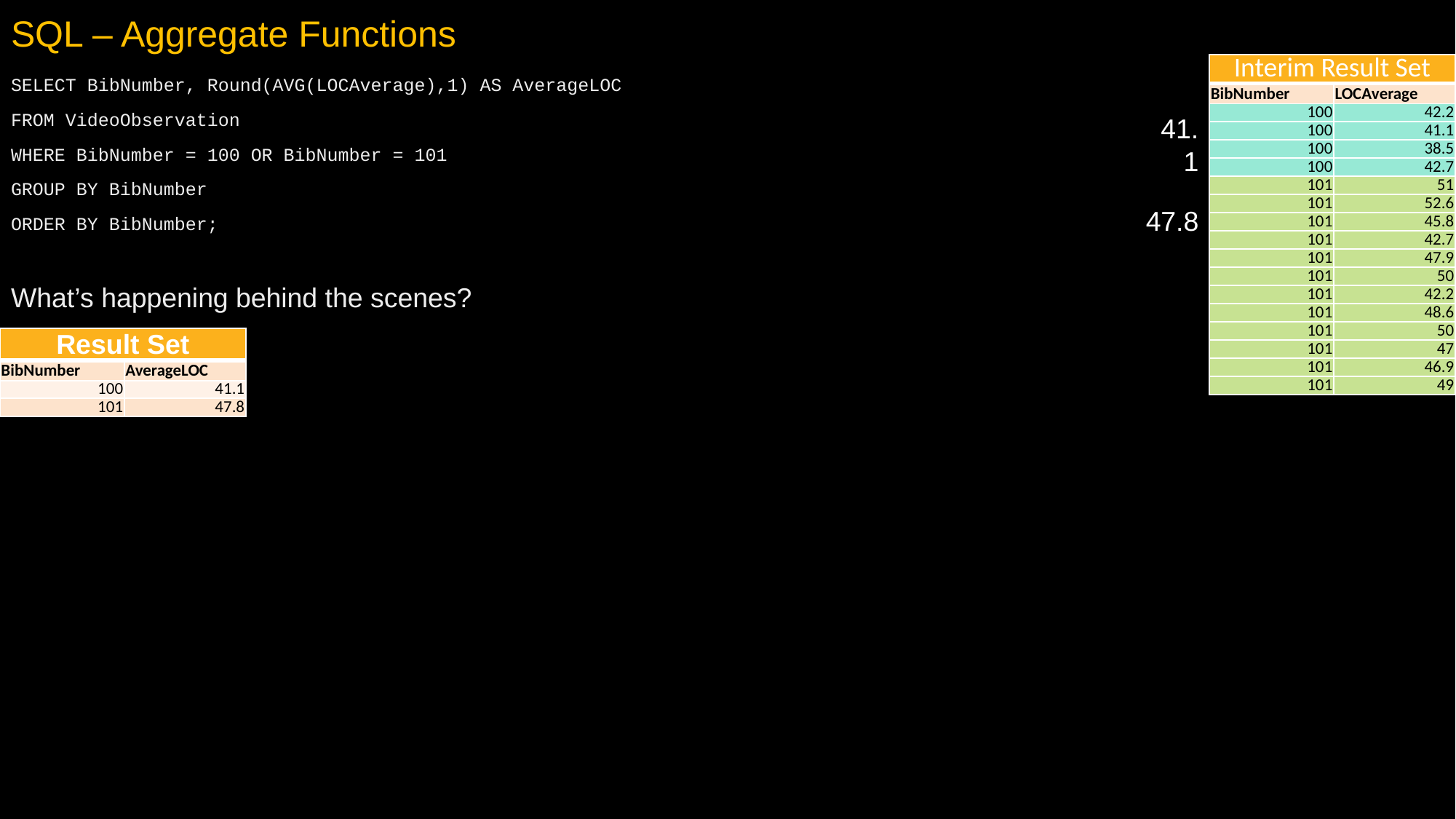

# SQL – Aggregate Functions
| Interim Result Set |  |
| --- | --- |
| BibNumber | LOCAverage |
| 100 | 42.2 |
| 100 | 41.1 |
| 100 | 38.5 |
| 100 | 42.7 |
| 101 | 51 |
| 101 | 52.6 |
| 101 | 45.8 |
| 101 | 42.7 |
| 101 | 47.9 |
| 101 | 50 |
| 101 | 42.2 |
| 101 | 48.6 |
| 101 | 50 |
| 101 | 47 |
| 101 | 46.9 |
| 101 | 49 |
SELECT BibNumber, Round(AVG(LOCAverage),1) AS AverageLOC
FROM VideoObservation
WHERE BibNumber = 100 OR BibNumber = 101
GROUP BY BibNumber
ORDER BY BibNumber;

What’s happening behind the scenes?

41.1
47.8
| Result Set |  |
| --- | --- |
| BibNumber | AverageLOC |
| 100 | 41.1 |
| 101 | 47.8 |